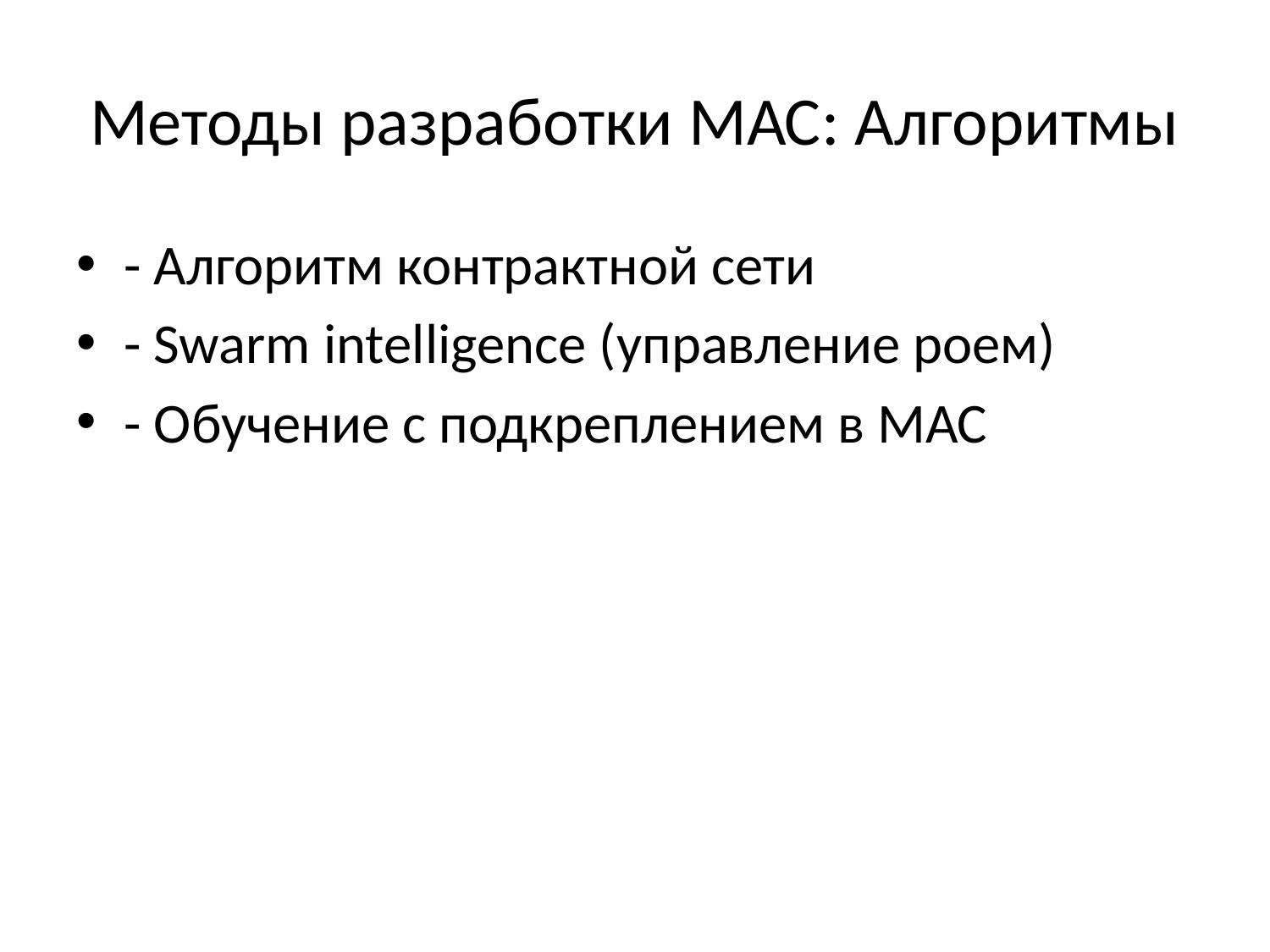

# Методы разработки МАС: Алгоритмы
- Алгоритм контрактной сети
- Swarm intelligence (управление роем)
- Обучение с подкреплением в МАС